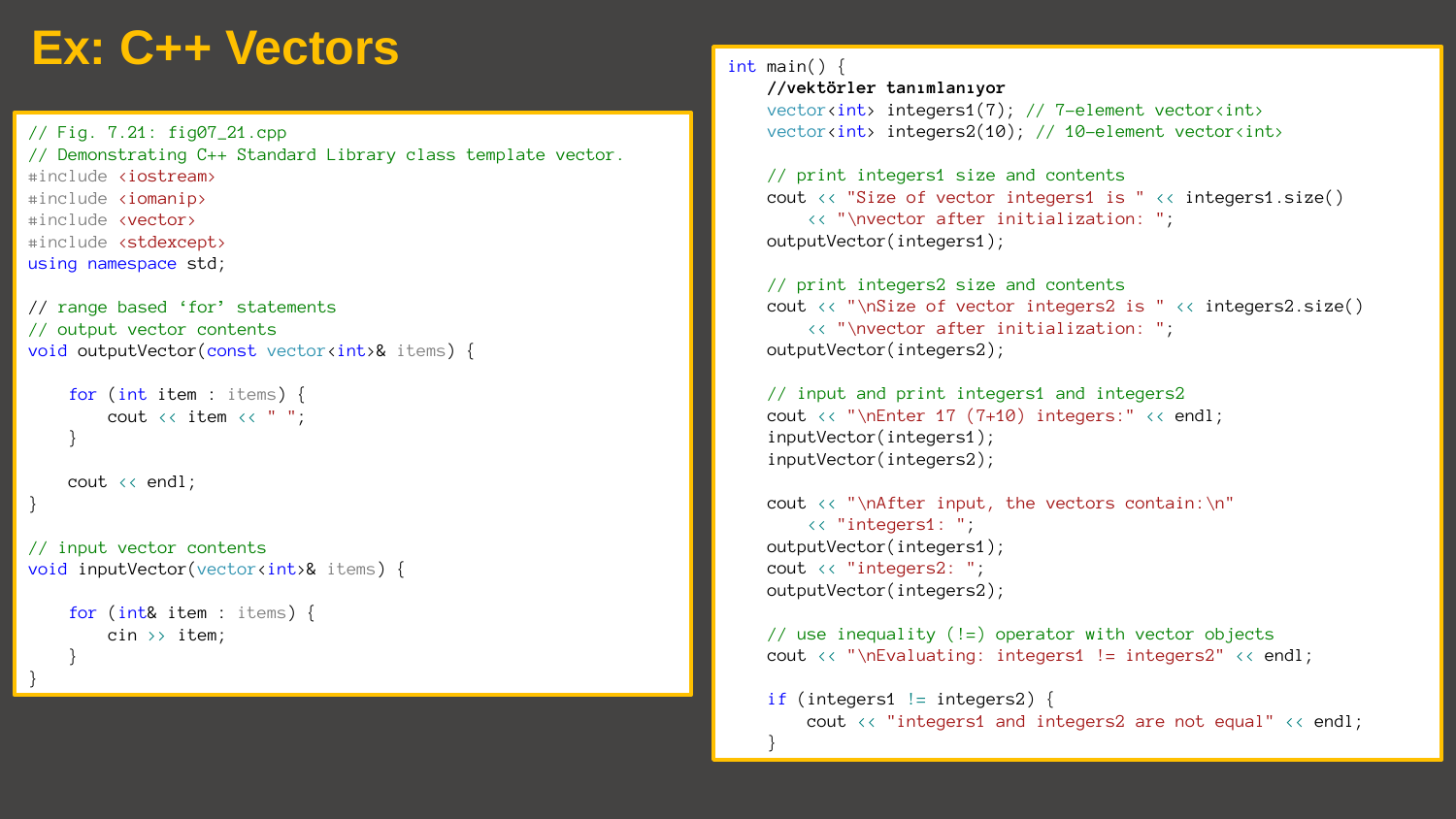

Ex: C++ Vectors

int main() {
    //vektörler tanımlanıyor
    vector<int> integers1(7); // 7-element vector<int>
    vector<int> integers2(10); // 10-element vector<int>

    // print integers1 size and contents
    cout << "Size of vector integers1 is " << integers1.size()
        << "\nvector after initialization: ";
    outputVector(integers1);

    // print integers2 size and contents
    cout << "\nSize of vector integers2 is " << integers2.size()
        << "\nvector after initialization: ";
    outputVector(integers2);

    // input and print integers1 and integers2
    cout << "\nEnter 17 (7+10) integers:" << endl;
    inputVector(integers1);
    inputVector(integers2);

    cout << "\nAfter input, the vectors contain:\n"
        << "integers1: ";
    outputVector(integers1);
    cout << "integers2: ";
    outputVector(integers2);

    // use inequality (!=) operator with vector objects
    cout << "\nEvaluating: integers1 != integers2" << endl;

    if (integers1 != integers2) {
        cout << "integers1 and integers2 are not equal" << endl;
    }
// Fig. 7.21: fig07_21.cpp
// Demonstrating C++ Standard Library class template vector.
#include <iostream>
#include <iomanip>
#include <vector>
#include <stdexcept>
using namespace std;

// range based ‘for’ statements
// output vector contents
void outputVector(const vector<int>& items) {

    for (int item : items) {
        cout << item << " ";
    }

    cout << endl;
}

// input vector contents
void inputVector(vector<int>& items) {

    for (int& item : items) {
        cin >> item;
    }
}